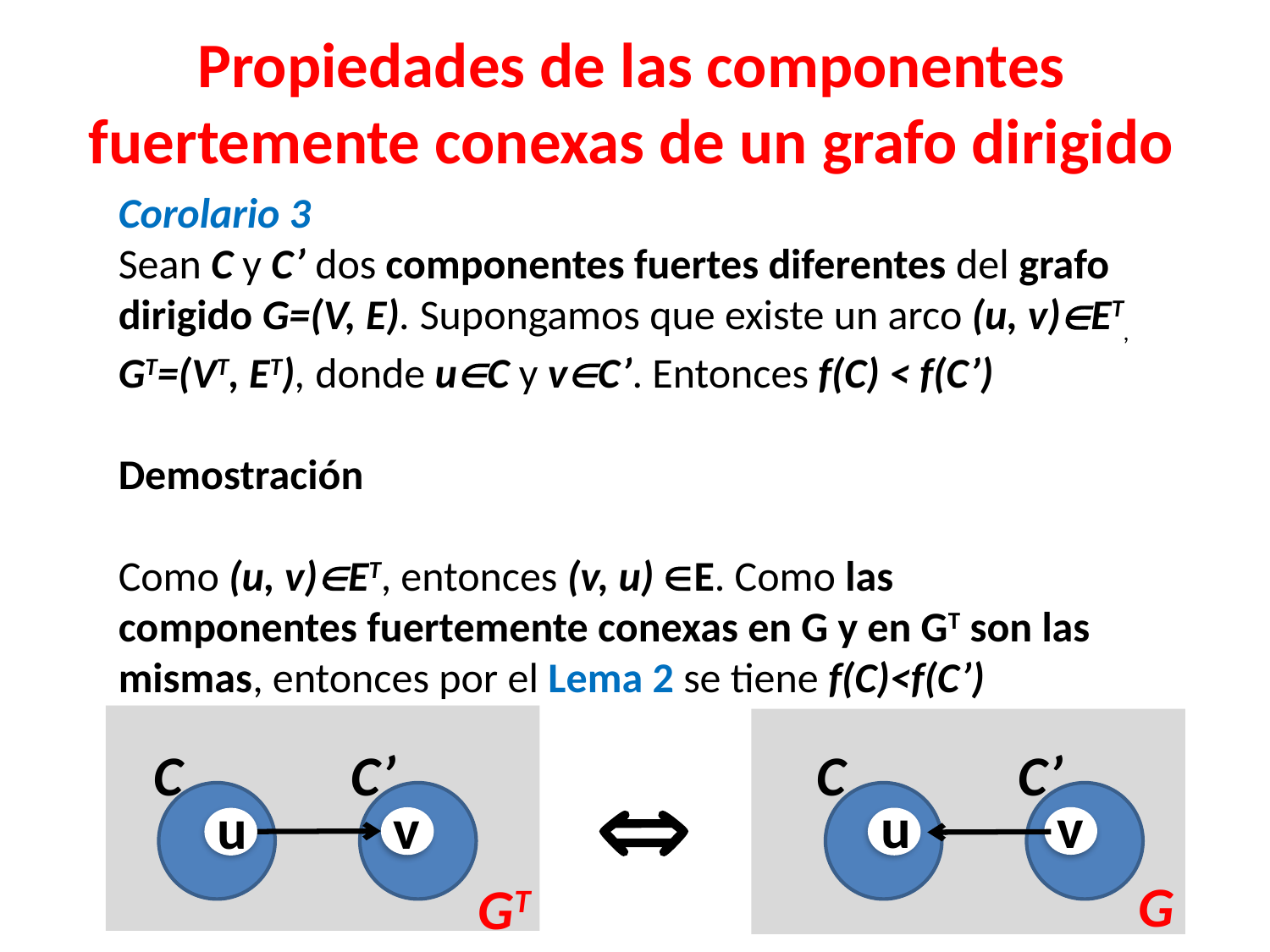

# Propiedades de las componentes fuertemente conexas de un grafo dirigido
Corolario 3
Sean C y C’ dos componentes fuertes diferentes del grafo dirigido G=(V, E). Supongamos que existe un arco (u, v)∈ET, GT=(VT, ET), donde u∈C y v∈C’. Entonces f(C) < f(C’)

Demostración

Como (u, v)∈ET, entonces (v, u) ∈E. Como las componentes fuertemente conexas en G y en GT son las mismas, entonces por el Lema 2 se tiene f(C)<f(C’)

C’
C
C’
C
⇔

u
v
u
v

G
GT